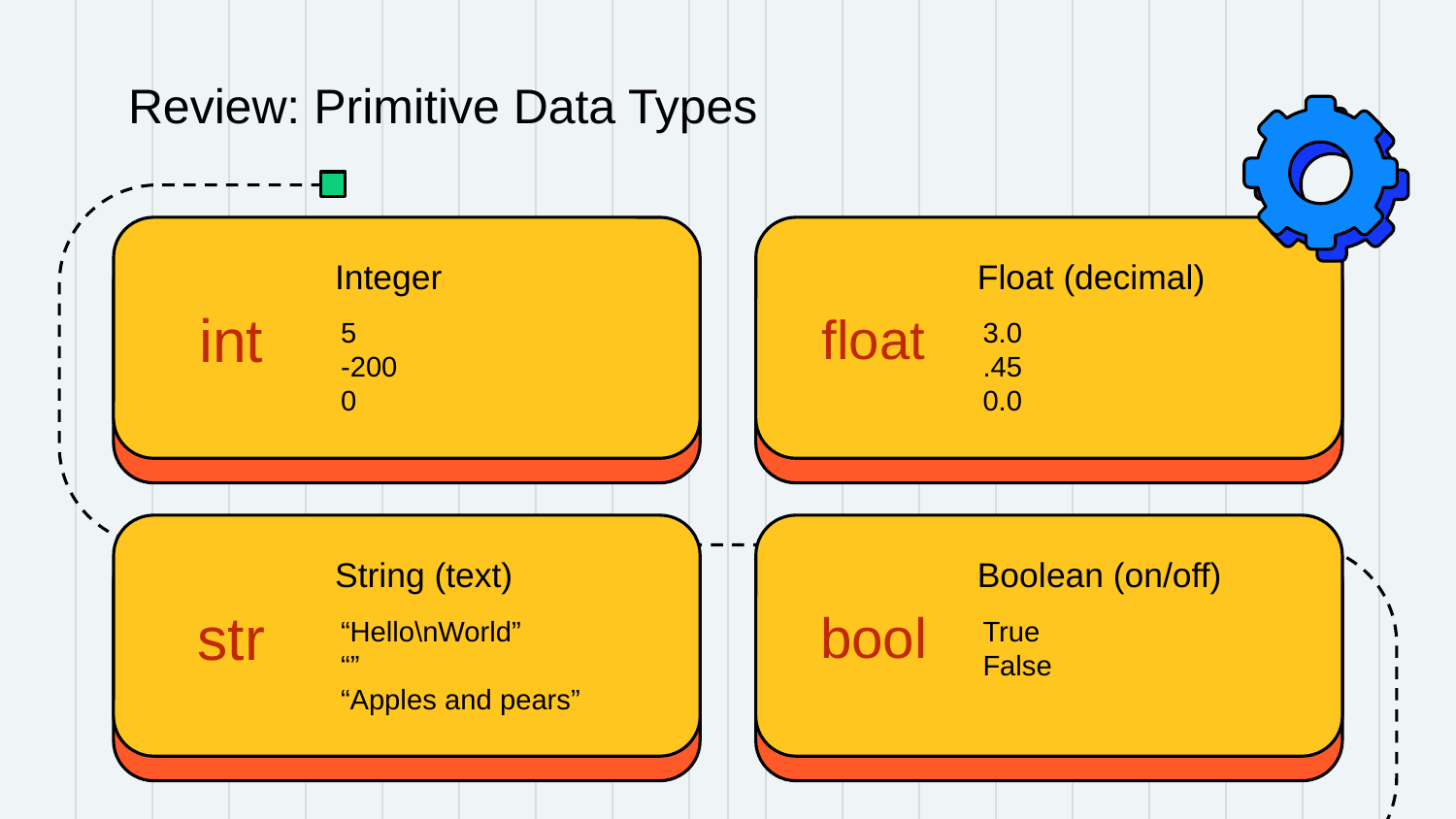

Review: Primitive Data Types
Integer
Float (decimal)
# int
float
5
-200
0
3.0
.45
0.0
String (text)
Boolean (on/off)
str
bool
“Hello\nWorld”
“”
“Apples and pears”
True
False